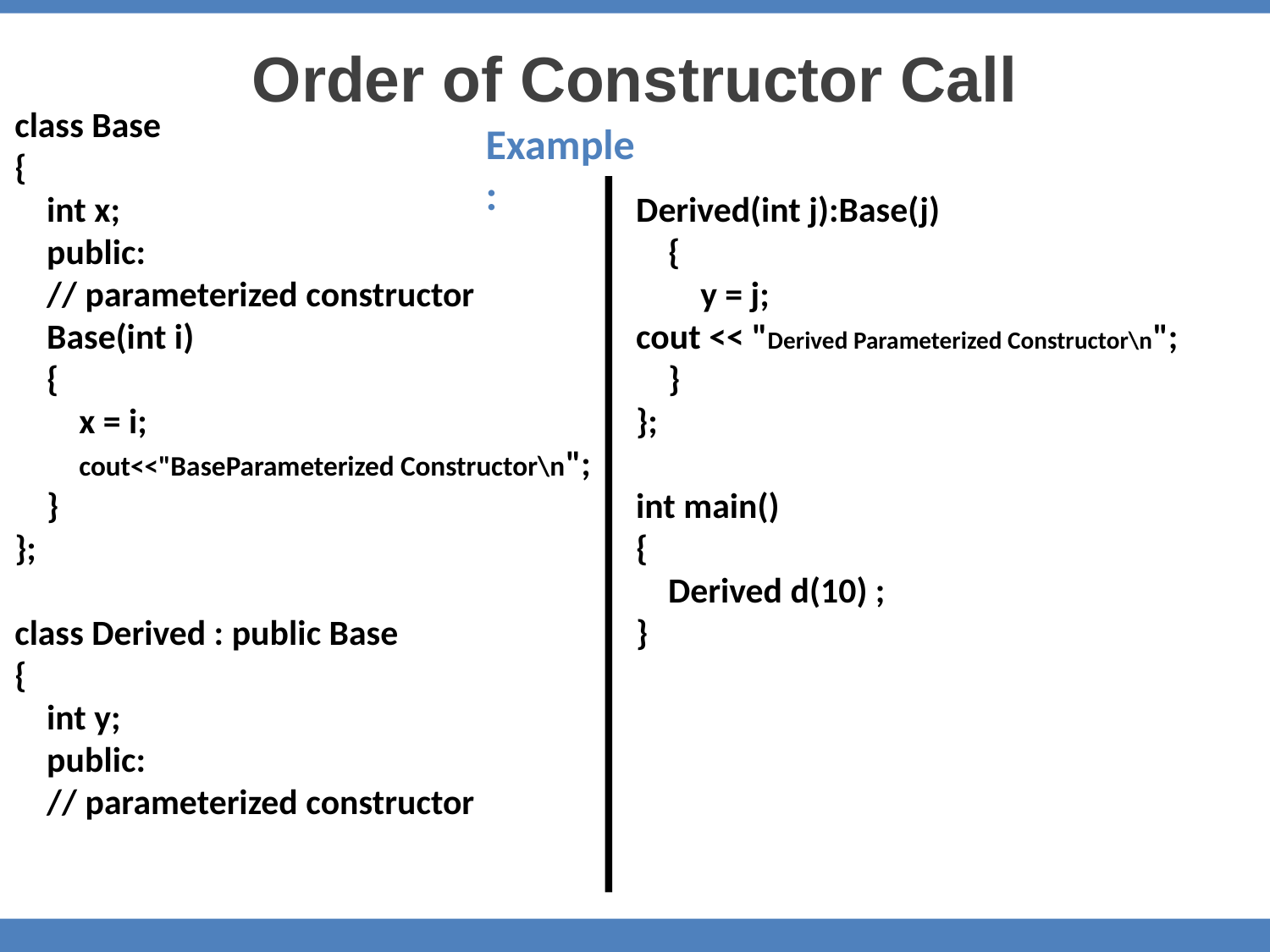

Order of Constructor Call
class Base
{
    int x;
    public:
    // parameterized constructor
    Base(int i)
    {
        x = i;
        cout<<"BaseParameterized Constructor\n";
    }
};

class Derived : public Base
{
    int y;
    public:
    // parameterized constructor

Derived(int j):Base(j)
    {
        y = j;
cout << "Derived Parameterized Constructor\n";
    }
};

int main()
{
    Derived d(10) ;
}

Example: